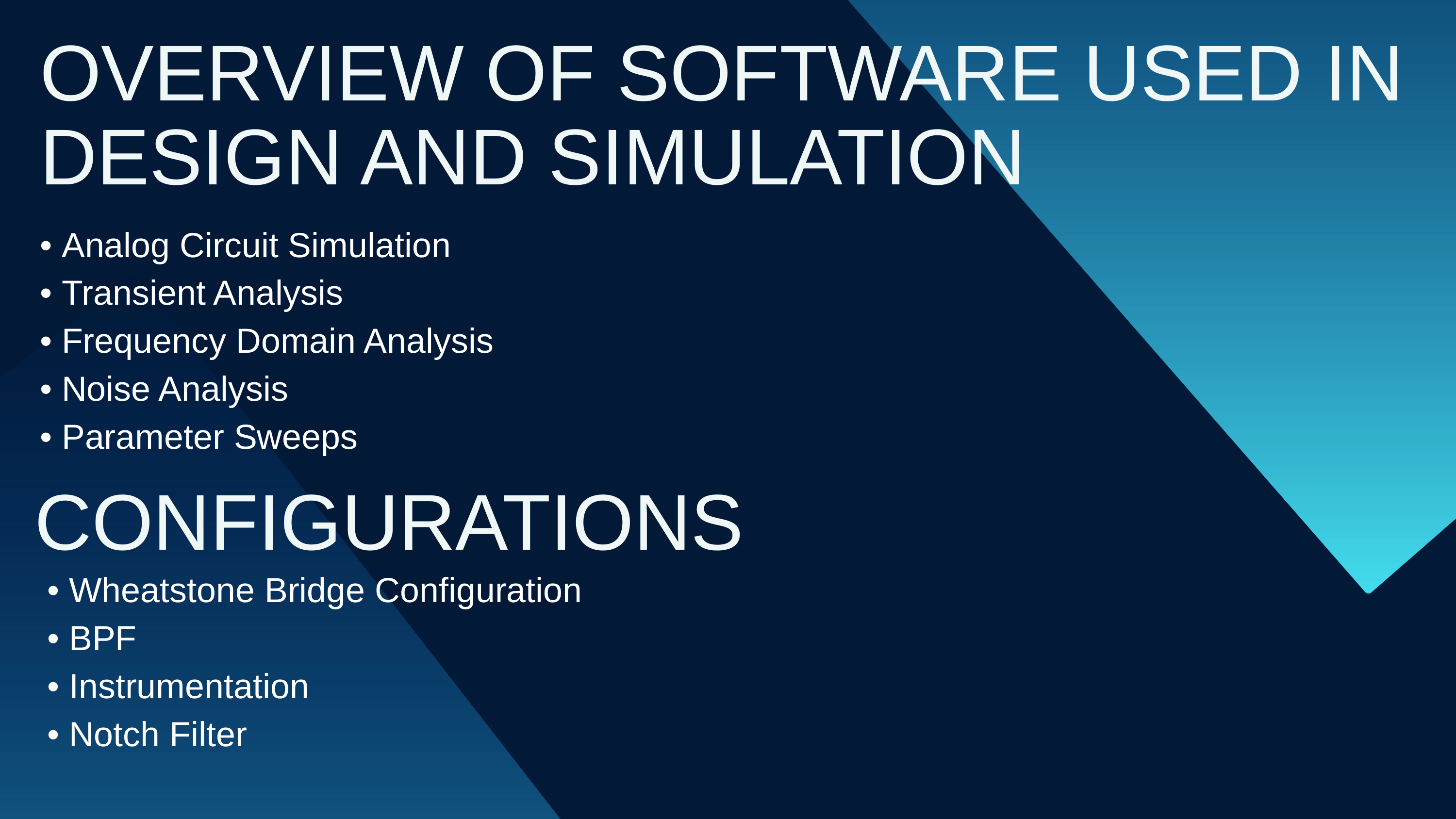

OVERVIEW OF SOFTWARE USED IN DESIGN AND SIMULATION
• Analog Circuit Simulation
• Transient Analysis
• Frequency Domain Analysis
• Noise Analysis
• Parameter Sweeps

CONFIGURATIONS
• Wheatstone Bridge Configuration
• BPF
• Instrumentation
• Notch Filter